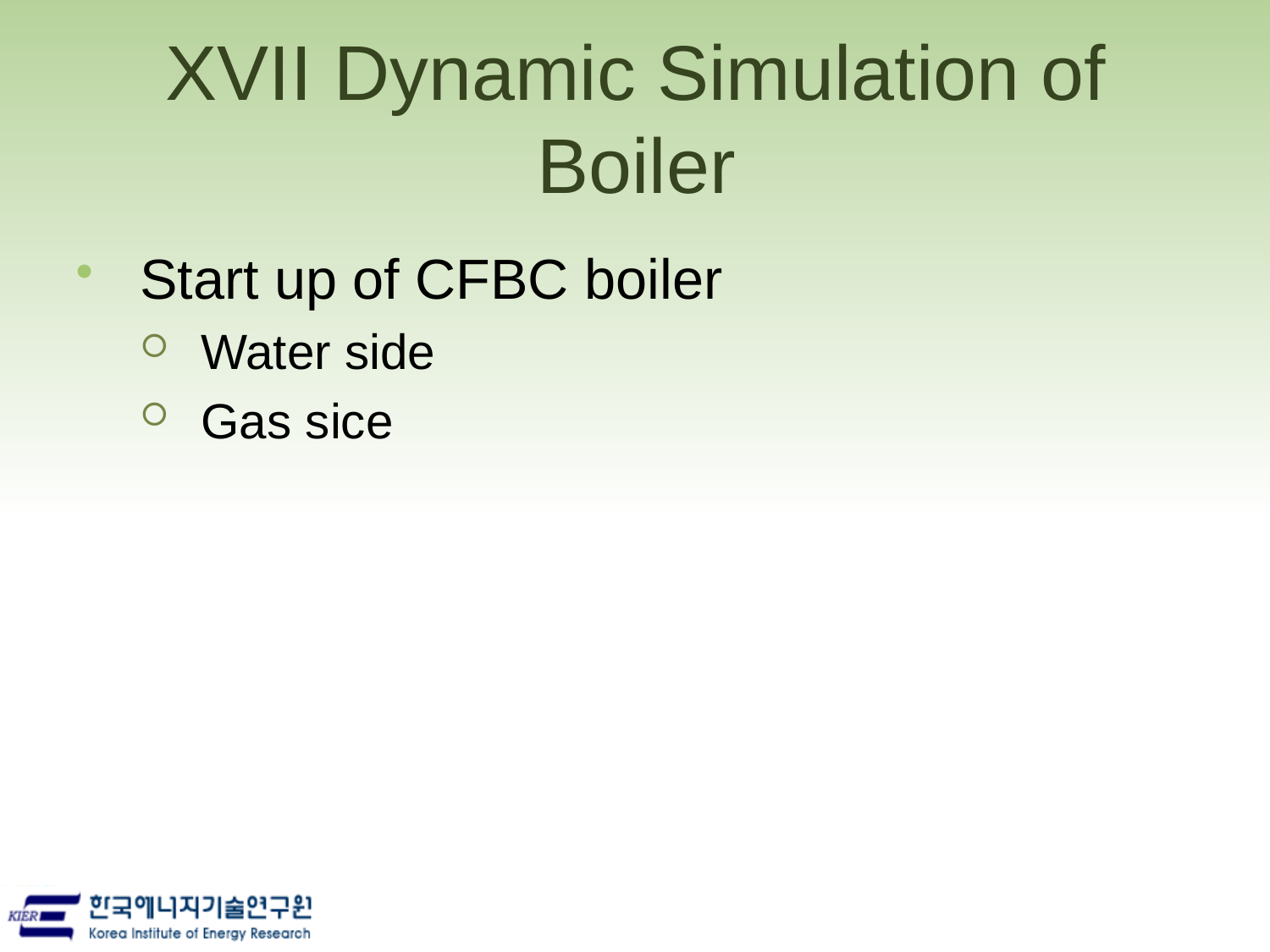

# XVII Dynamic Simulation of Boiler
Start up of CFBC boiler
Water side
Gas sice